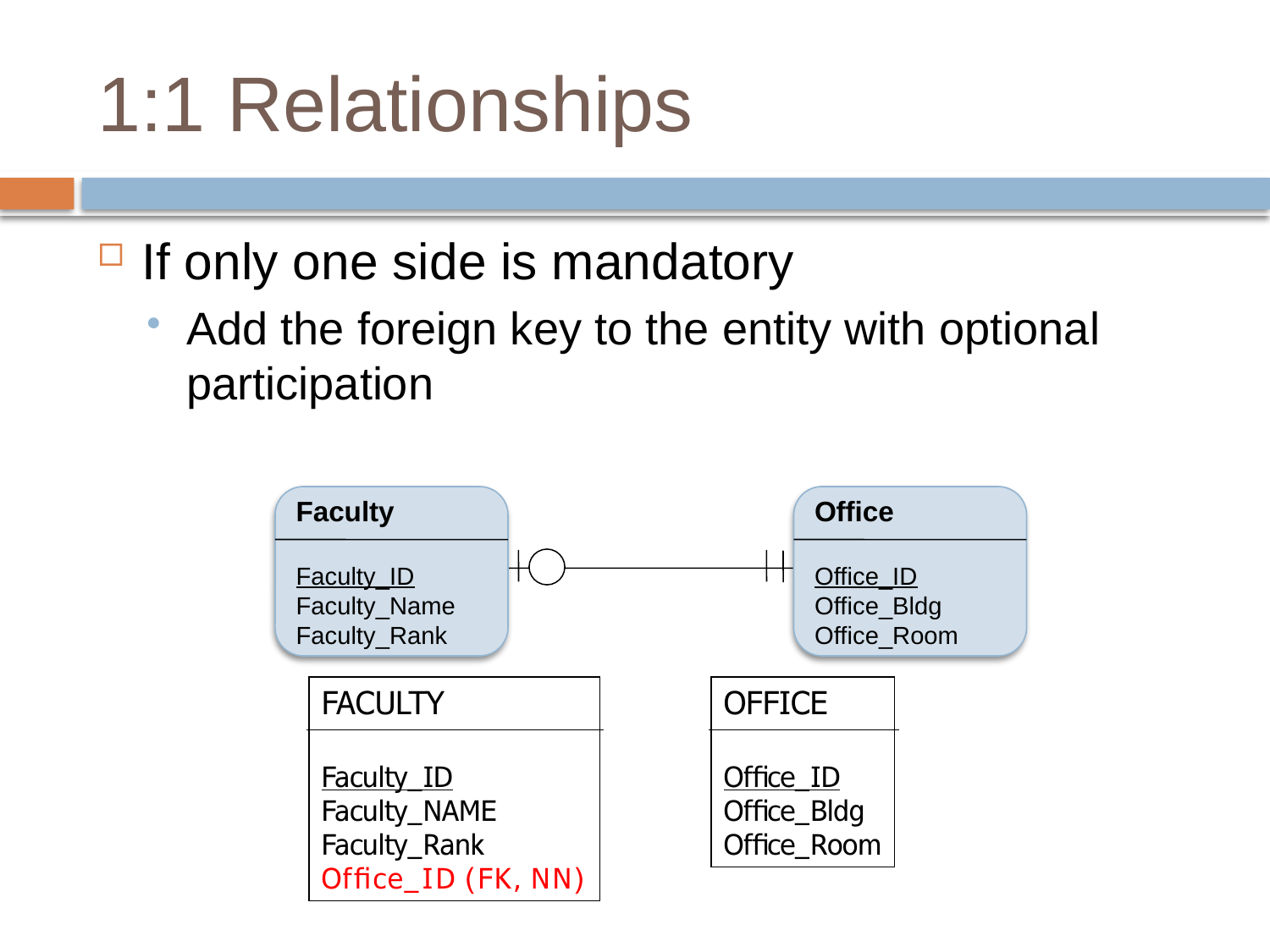

# 1:1 Relationships
If only one side is mandatory
Add the foreign key to the entity with optional participation
Faculty

Faculty_ID
Faculty_Name
Faculty_Rank
Office

Office_ID
Office_Bldg
Office_Room

FACULTY

Faculty_ID
Faculty_NAME
Faculty_Rank
Office_ID (FK, NN)
OFFICE

Office_ID
Office_Bldg
Office_Room